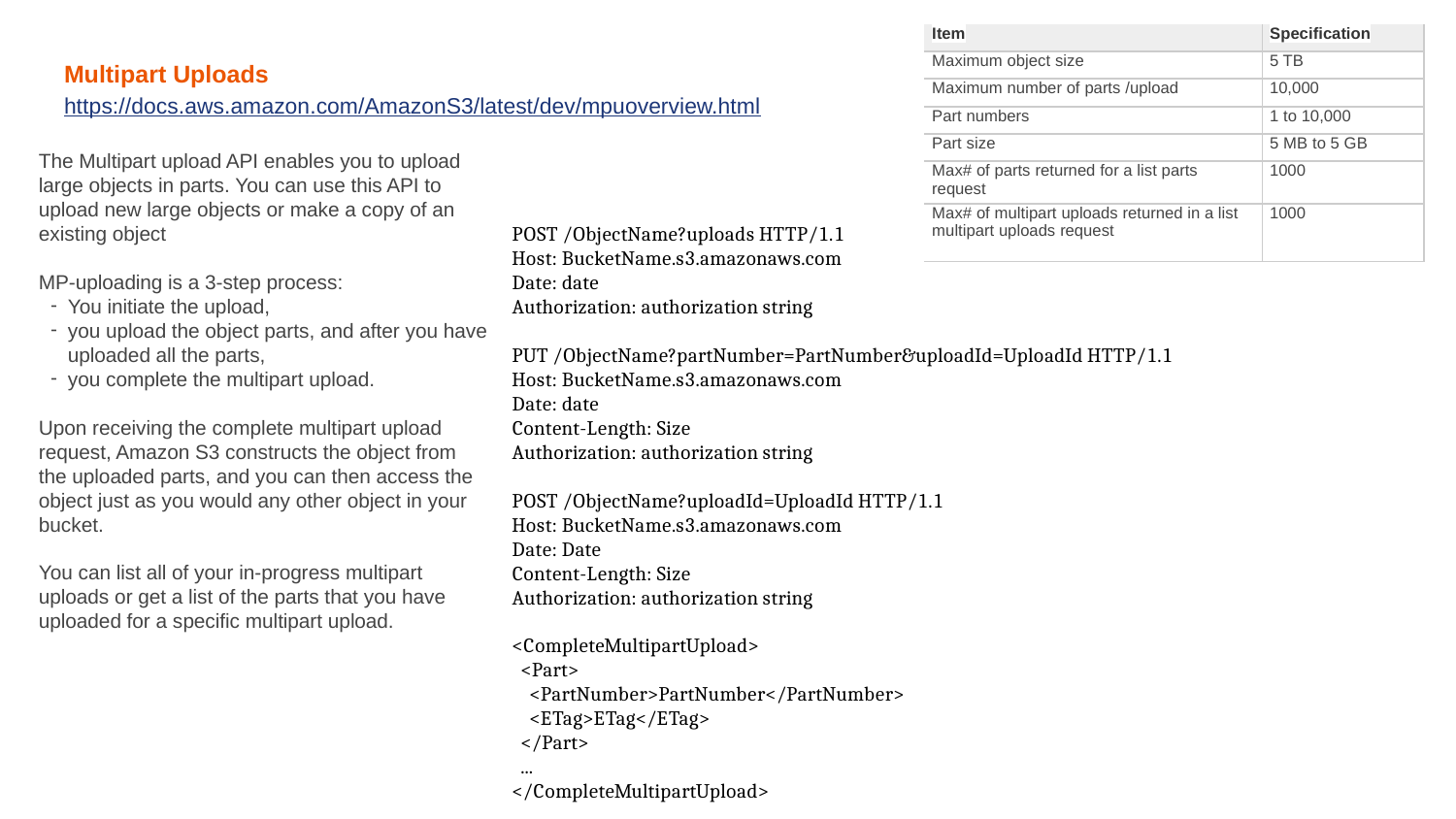

| Item | Specification |
| --- | --- |
| Maximum object size | 5 TB |
| Maximum number of parts /upload | 10,000 |
| Part numbers | 1 to 10,000 |
| Part size | 5 MB to 5 GB |
| Max# of parts returned for a list parts request | 1000 |
| Max# of multipart uploads returned in a list multipart uploads request | 1000 |
# Multipart Uploads
https://docs.aws.amazon.com/AmazonS3/latest/dev/mpuoverview.html

The Multipart upload API enables you to upload large objects in parts. You can use this API to upload new large objects or make a copy of an existing object

MP-uploading is a 3-step process:
You initiate the upload,
you upload the object parts, and after you have uploaded all the parts,
you complete the multipart upload.

Upon receiving the complete multipart upload request, Amazon S3 constructs the object from the uploaded parts, and you can then access the object just as you would any other object in your bucket.

You can list all of your in-progress multipart uploads or get a list of the parts that you have uploaded for a specific multipart upload.
POST /ObjectName?uploads HTTP/1.1
Host: BucketName.s3.amazonaws.com
Date: date
Authorization: authorization string

PUT /ObjectName?partNumber=PartNumber&uploadId=UploadId HTTP/1.1
Host: BucketName.s3.amazonaws.com
Date: date
Content-Length: Size
Authorization: authorization string

POST /ObjectName?uploadId=UploadId HTTP/1.1
Host: BucketName.s3.amazonaws.com
Date: Date
Content-Length: Size
Authorization: authorization string

<CompleteMultipartUpload>
  <Part>
    <PartNumber>PartNumber</PartNumber>
    <ETag>ETag</ETag>
  </Part>
  ...
</CompleteMultipartUpload>